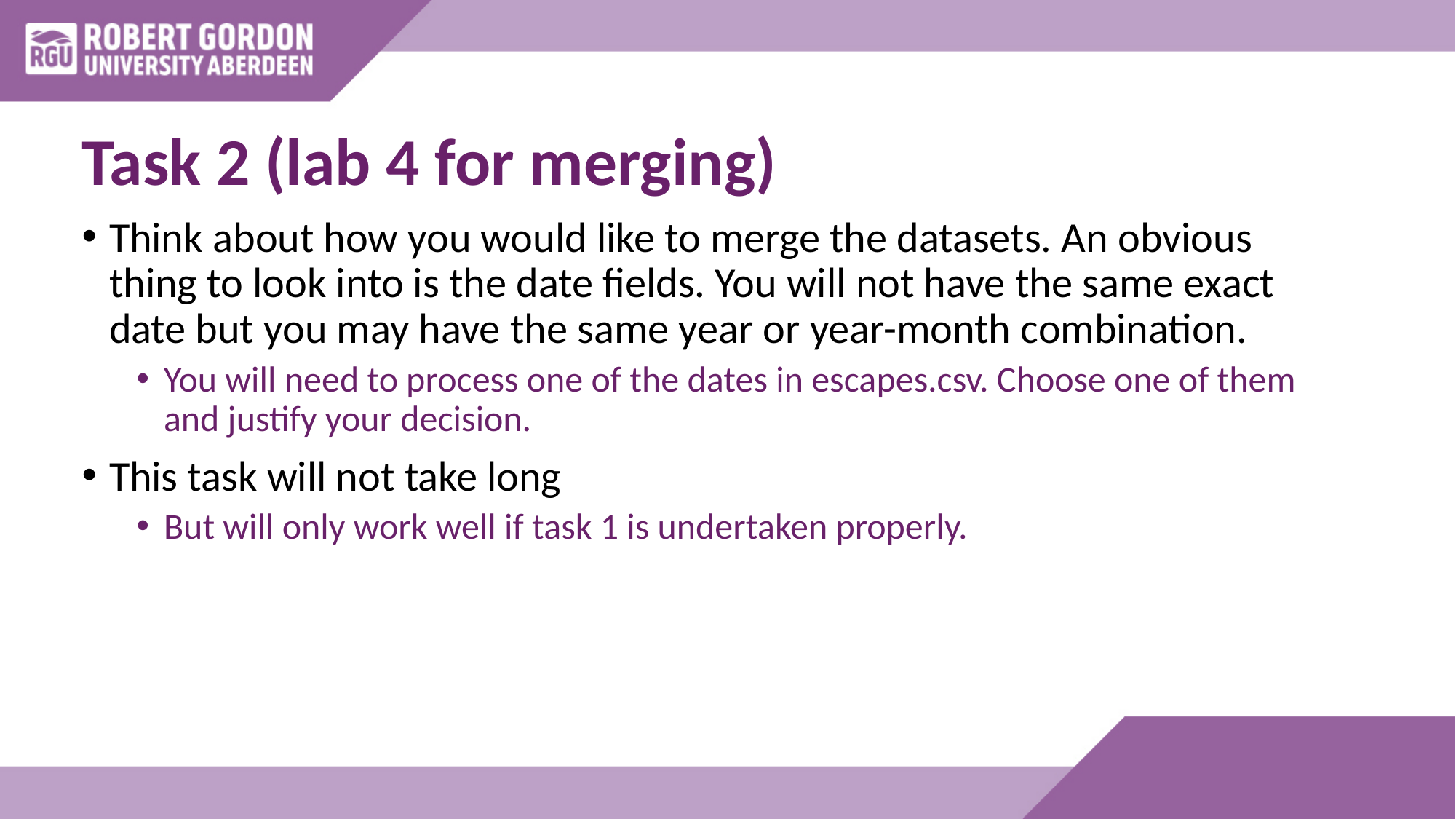

# Task 2 (lab 4 for merging)
Think about how you would like to merge the datasets. An obvious thing to look into is the date fields. You will not have the same exact date but you may have the same year or year-month combination.
You will need to process one of the dates in escapes.csv. Choose one of them and justify your decision.
This task will not take long
But will only work well if task 1 is undertaken properly.